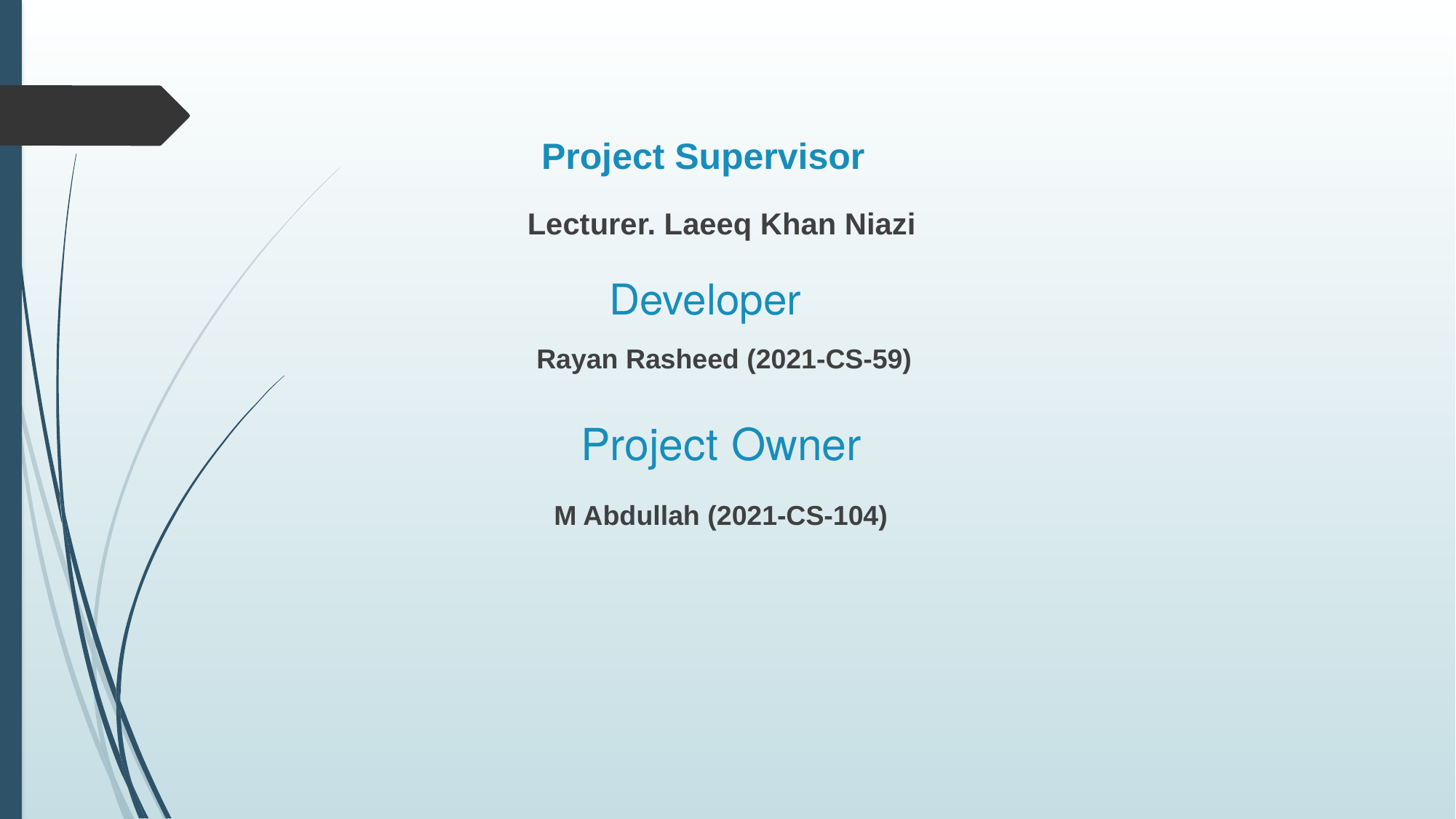

Project Supervisor
 Lecturer. Laeeq Khan Niazi
Developer
Rayan Rasheed (2021-CS-59)
Project Owner
M Abdullah (2021-CS-104)